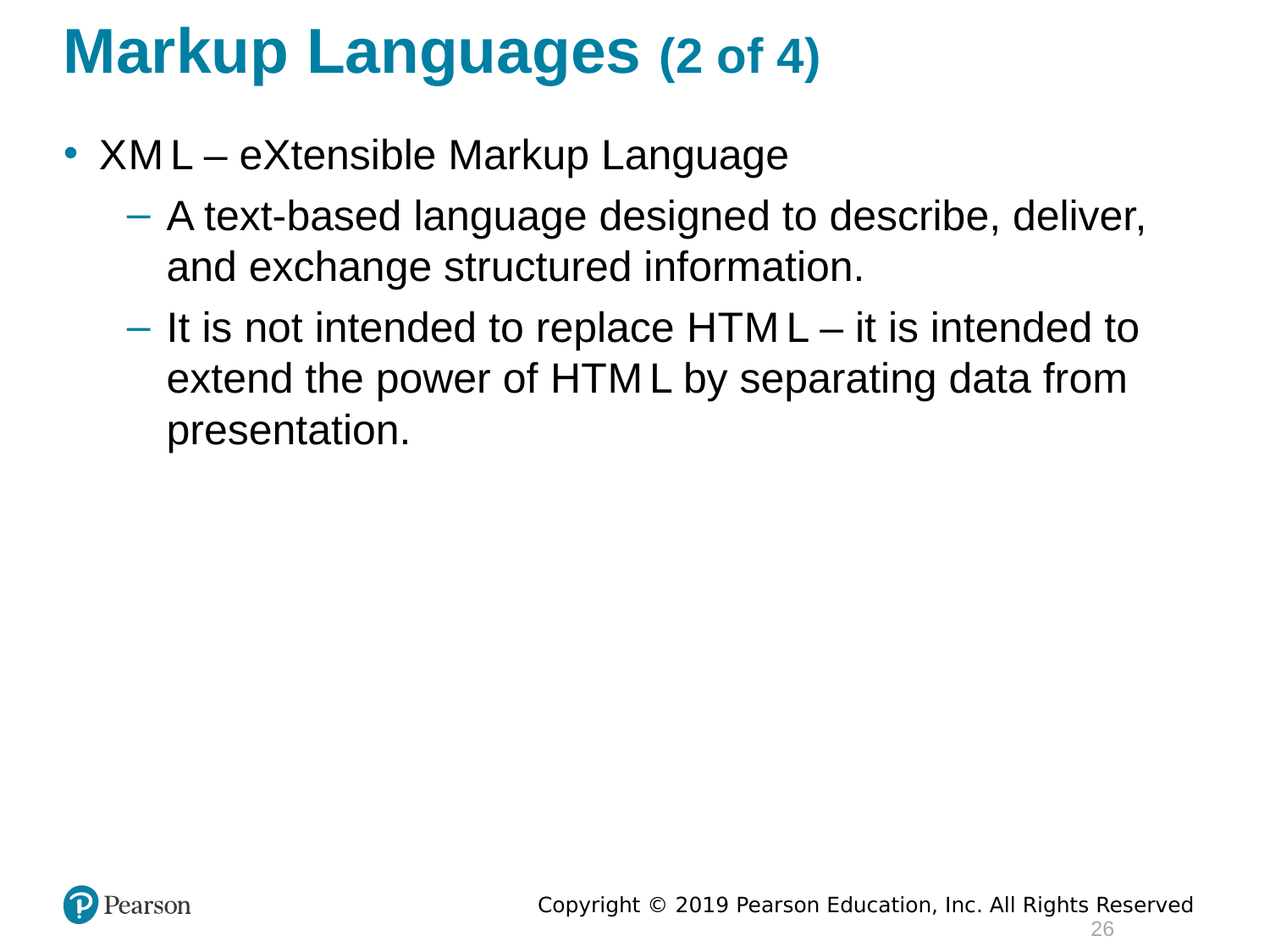

# Markup Languages (2 of 4)
X M L – eXtensible Markup Language
A text-based language designed to describe, deliver, and exchange structured information.
It is not intended to replace H T M L – it is intended to extend the power of H T M L by separating data from presentation.